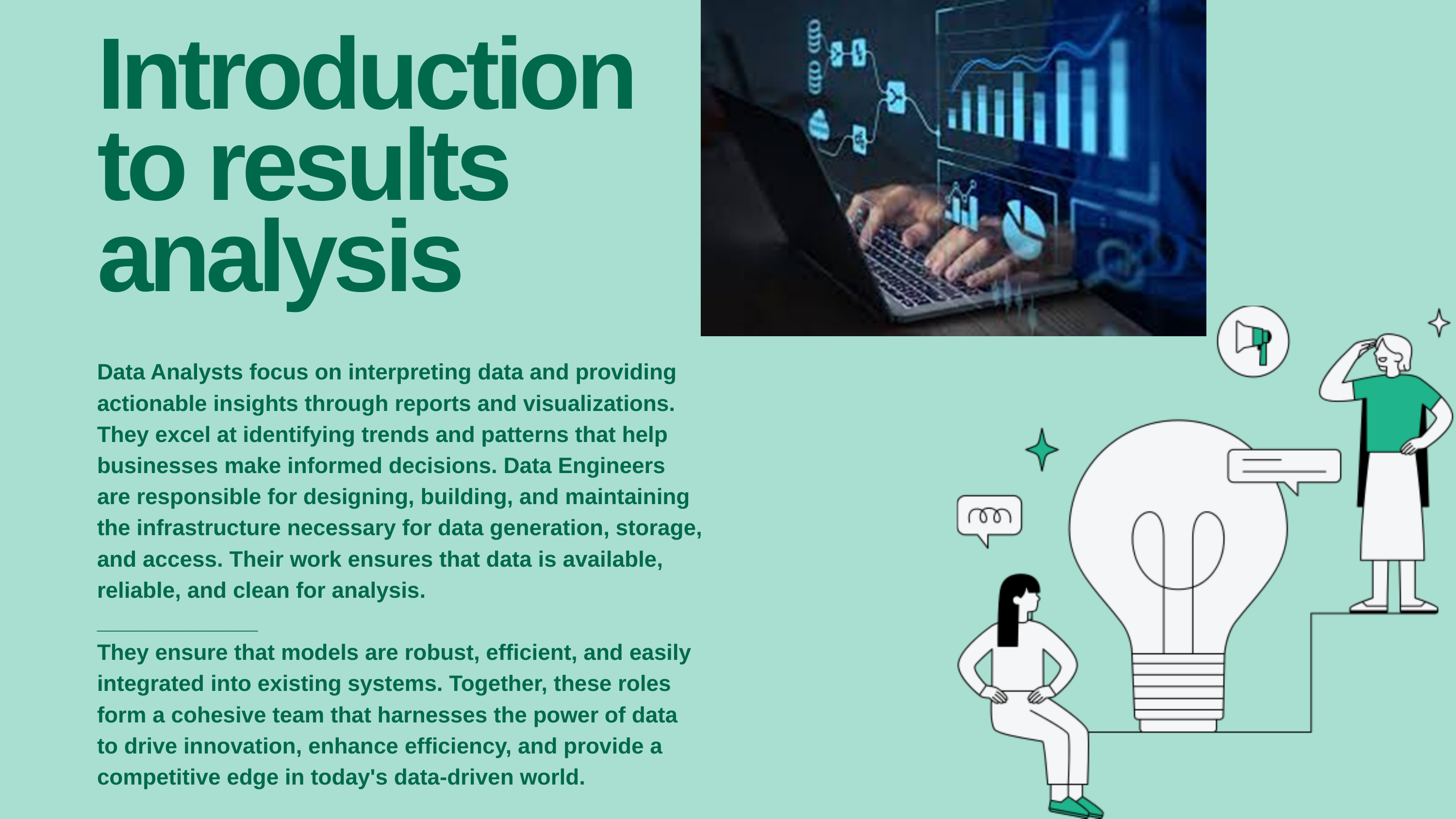

Introduction to results analysis

Data Analysts focus on interpreting data and providing actionable insights through reports and visualizations. They excel at identifying trends and patterns that help businesses make informed decisions. Data Engineers are responsible for designing, building, and maintaining the infrastructure necessary for data generation, storage, and access. Their work ensures that data is available, reliable, and clean for analysis.
_____________
They ensure that models are robust, efficient, and easily integrated into existing systems. Together, these roles form a cohesive team that harnesses the power of data to drive innovation, enhance efficiency, and provide a competitive edge in today's data-driven world.